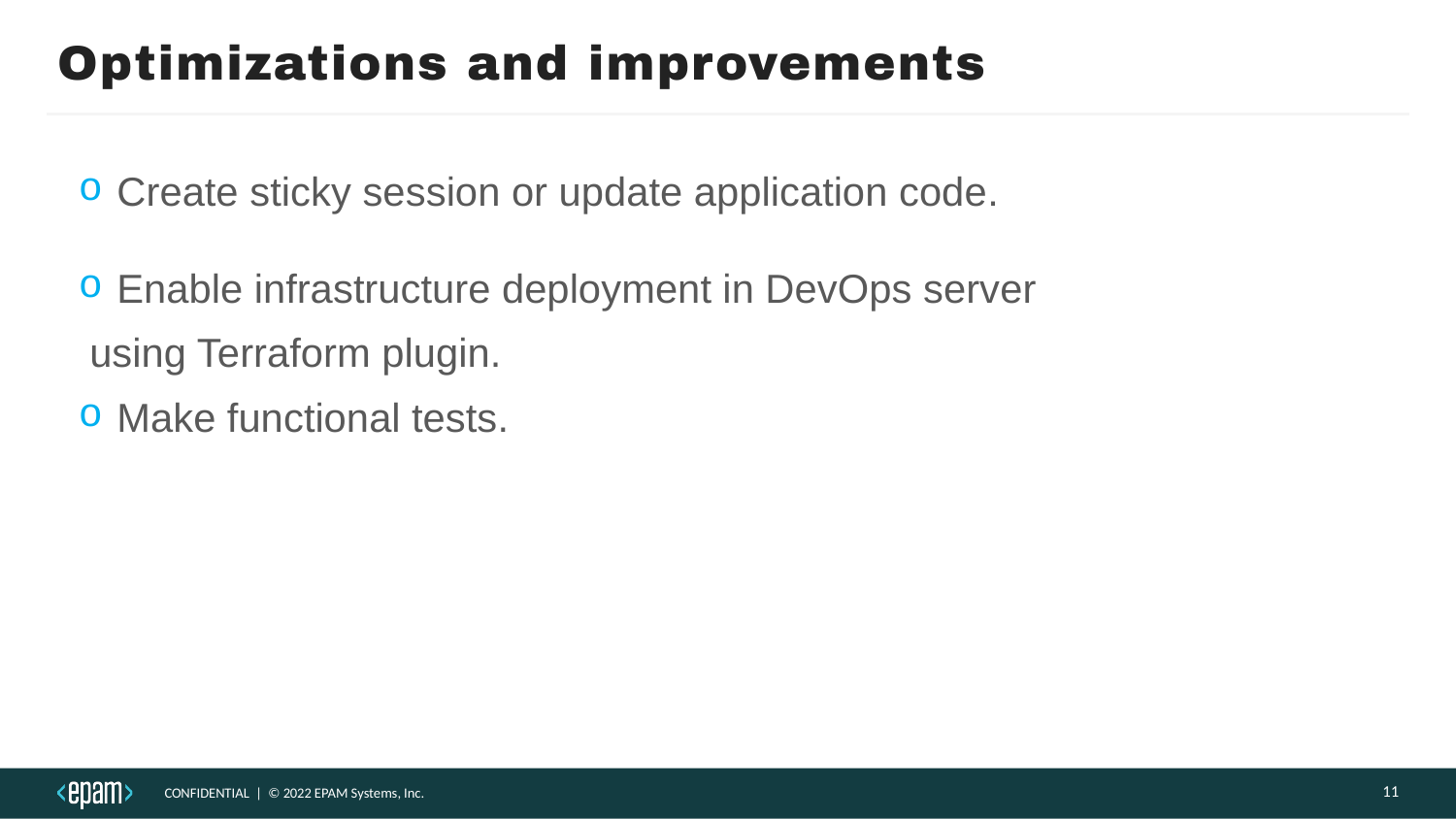

# Optimizations and improvements
 Create sticky session or update application code.

 Enable infrastructure deployment in DevOps server

 using Terraform plugin.

 Make functional tests.

11